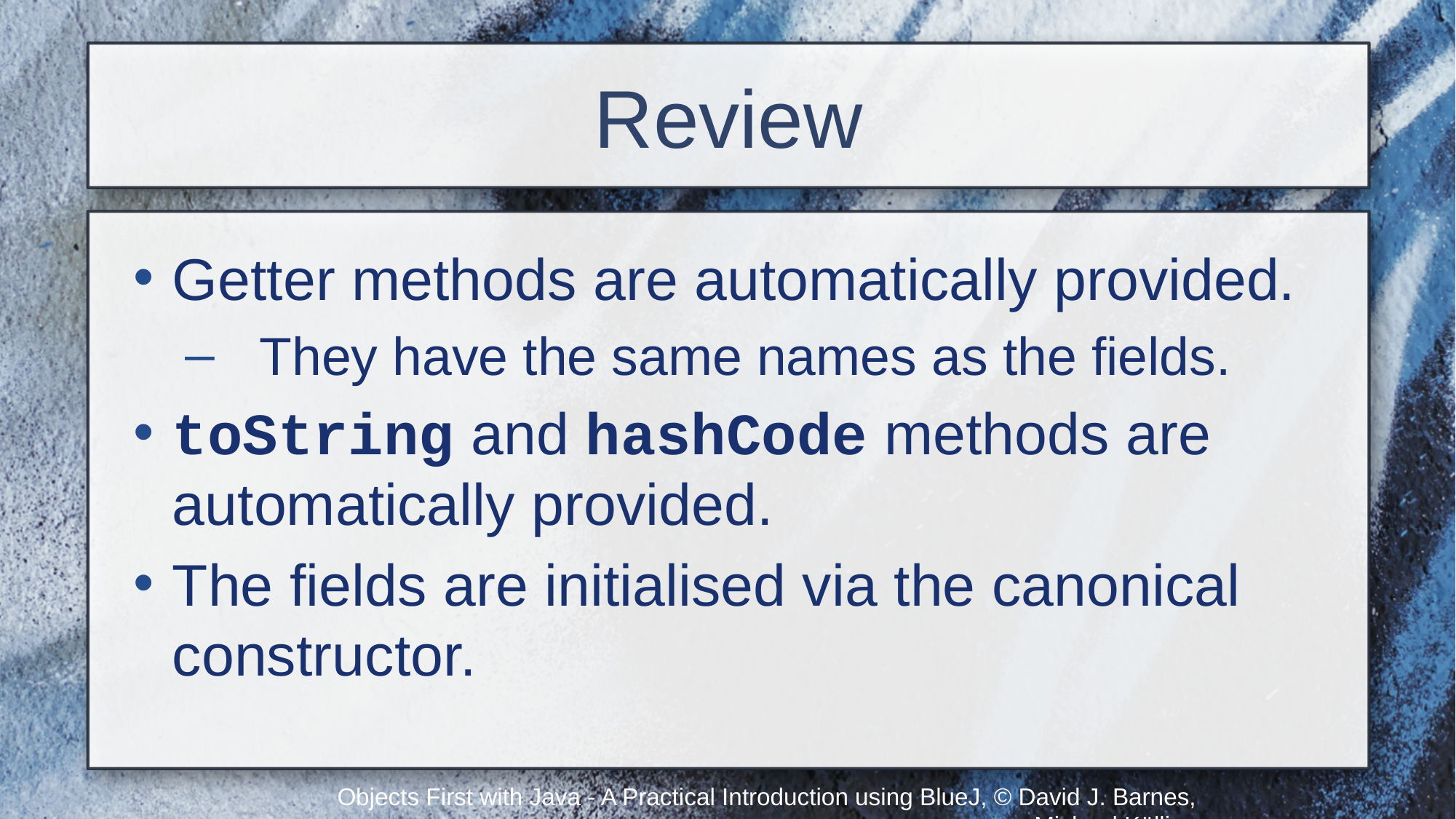

# Review
Getter methods are automatically provided.
They have the same names as the fields.
toString and hashCode methods are automatically provided.
The fields are initialised via the canonical constructor.